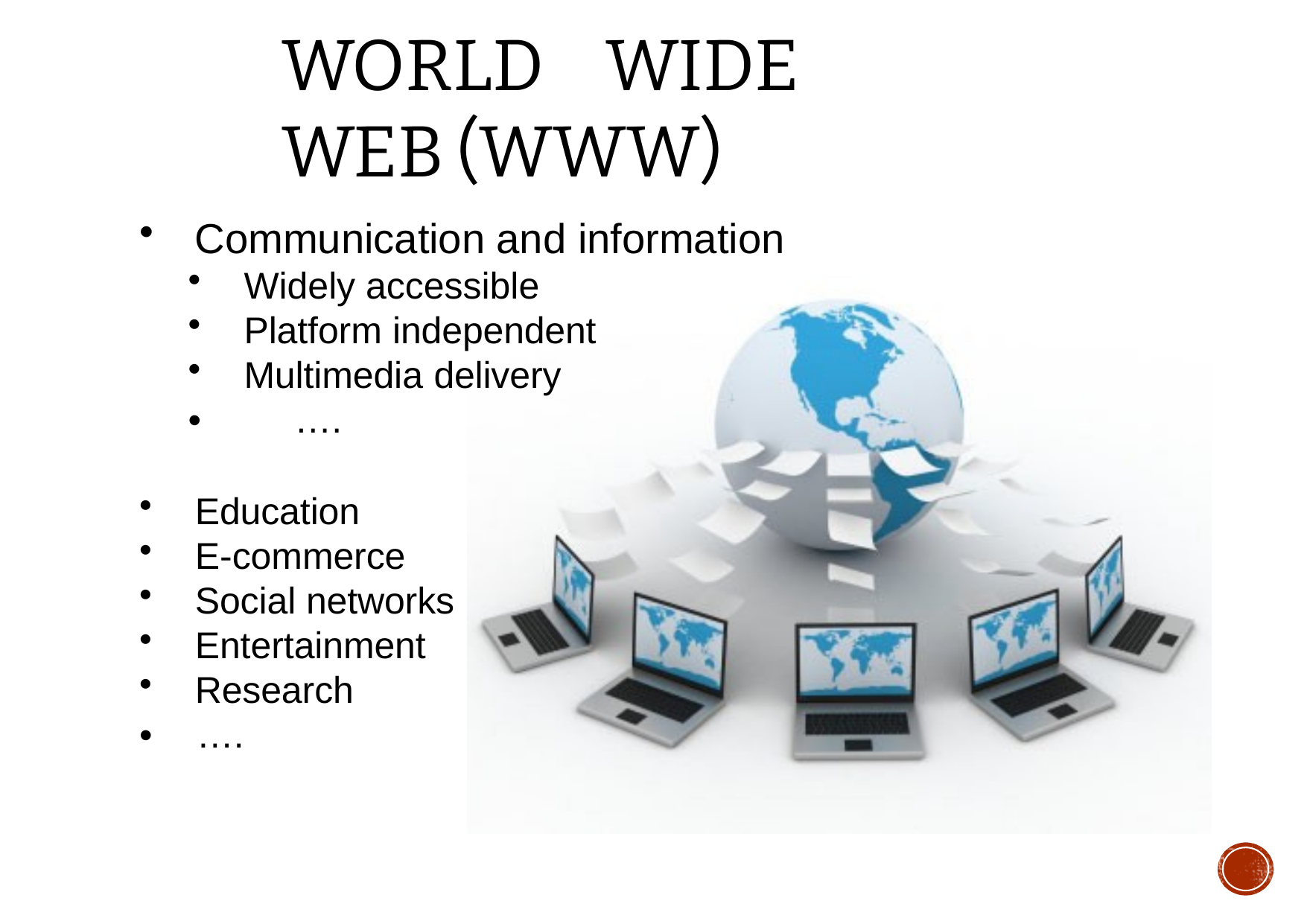

# World	Wide	Web	(WWW)
Communication and information
Widely accessible
Platform independent
Multimedia delivery
•	….

Education
E-commerce
Social networks
Entertainment
Research
•	….